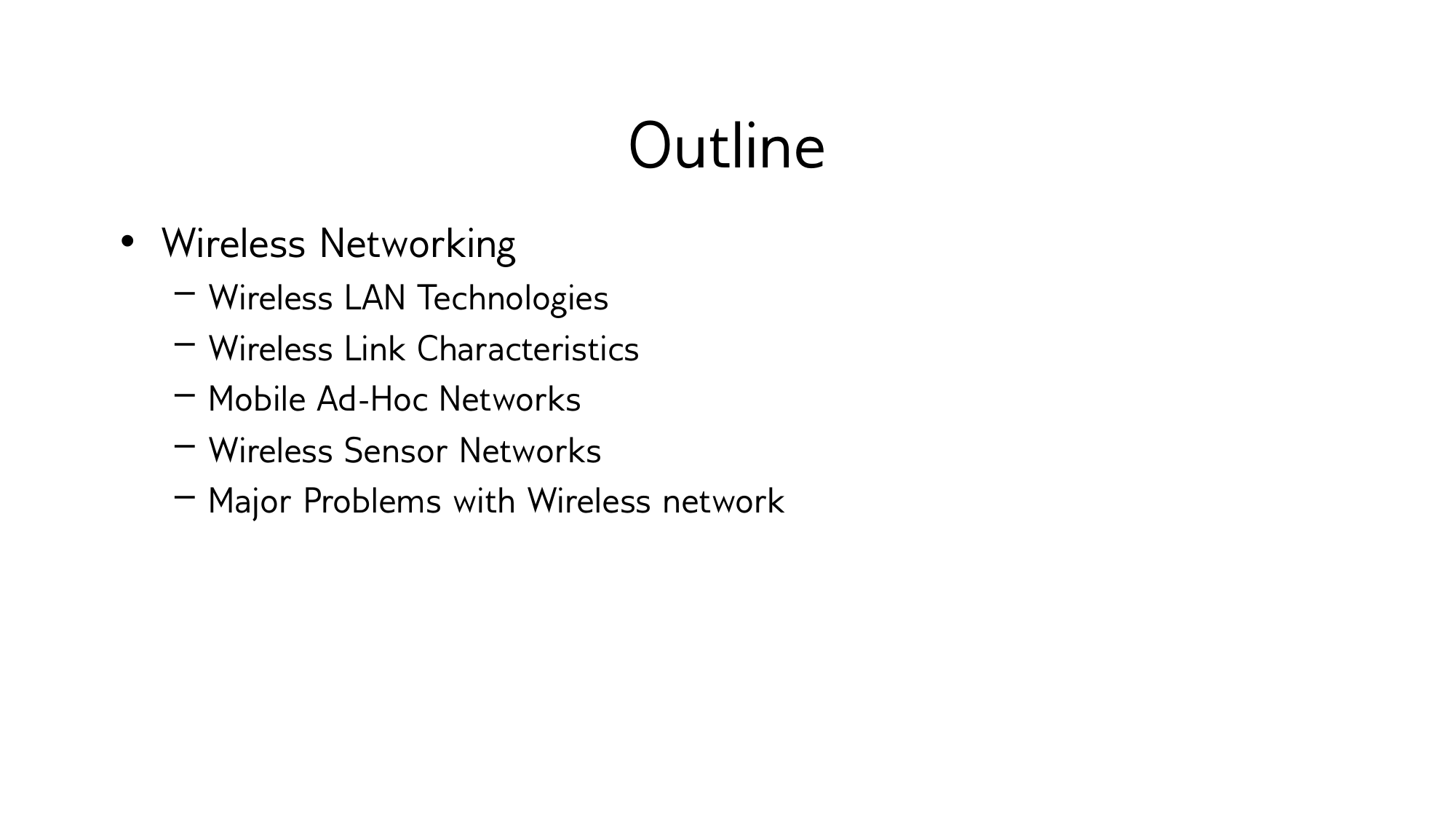

# Outline
Wireless Networking
Wireless LAN Technologies
Wireless Link Characteristics
Mobile Ad-Hoc Networks
Wireless Sensor Networks
Major Problems with Wireless network